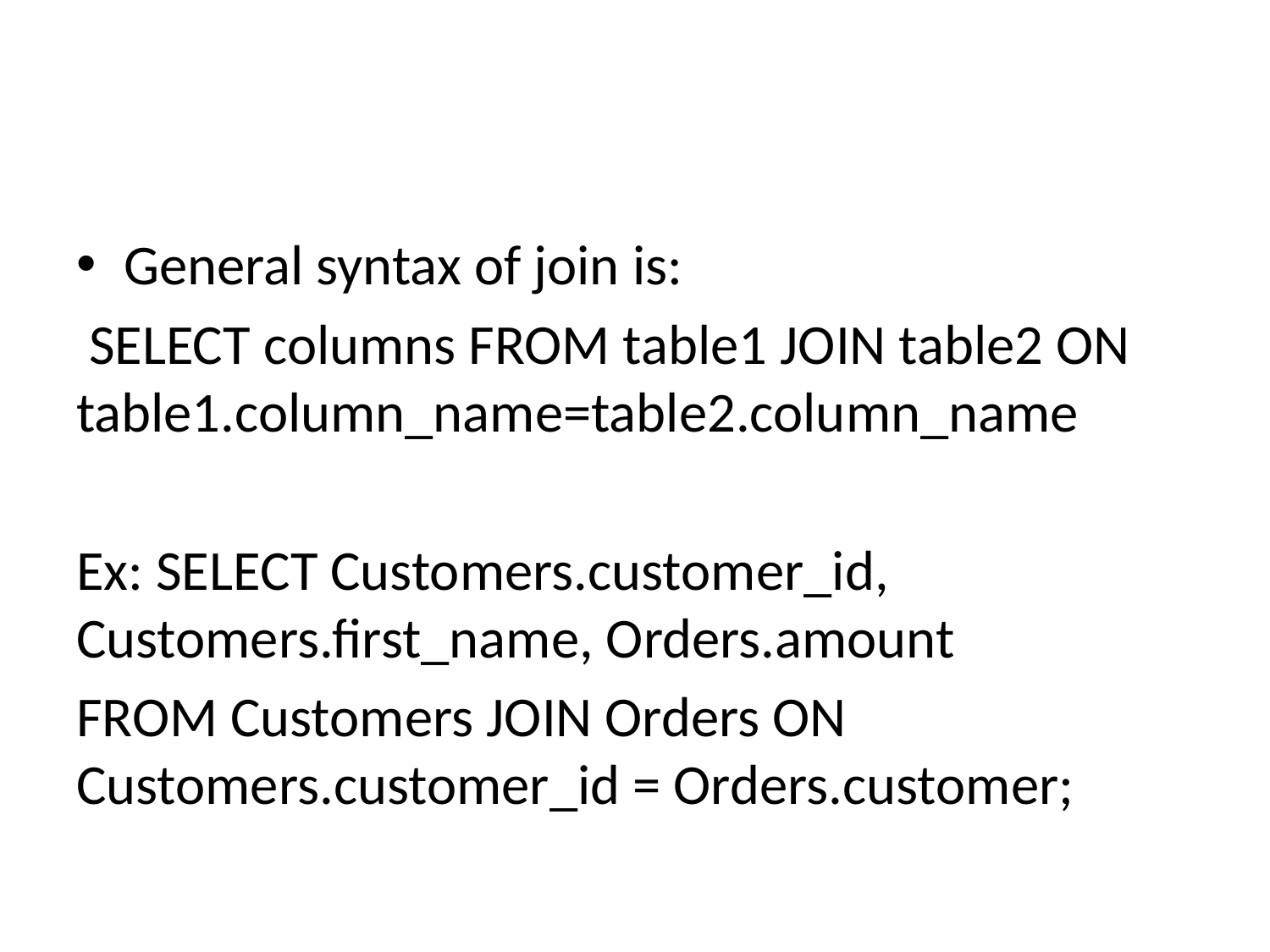

General syntax of join is:
 SELECT columns FROM table1 JOIN table2 ON table1.column_name=table2.column_name

Ex: SELECT Customers.customer_id, Customers.first_name, Orders.amount
FROM Customers JOIN Orders ON Customers.customer_id = Orders.customer;